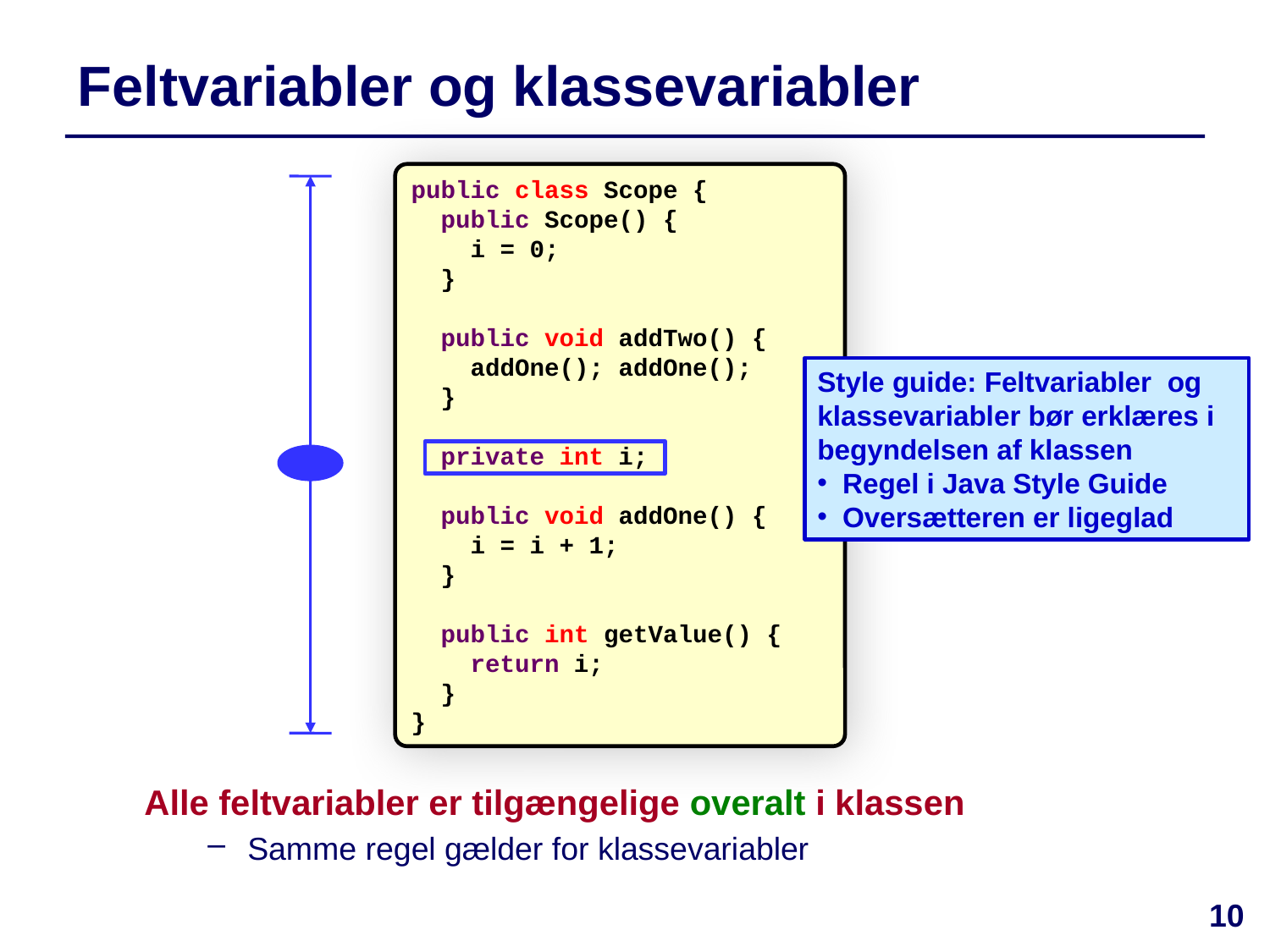

# Feltvariabler og klassevariabler
public class Scope {
  public Scope() {
    i = 0;
  }

  public void addTwo() {
    addOne(); addOne();
  }

  private int i;

  public void addOne() {
    i = i + 1;
  }

  public int getValue() {
    return i;
  }
}

Style guide: Feltvariabler  og klassevariabler bør erklæres i begyndelsen af klassen
Regel i Java Style Guide
Oversætteren er ligeglad

Alle feltvariabler er tilgængelige overalt i klassen
Samme regel gælder for klassevariabler

10